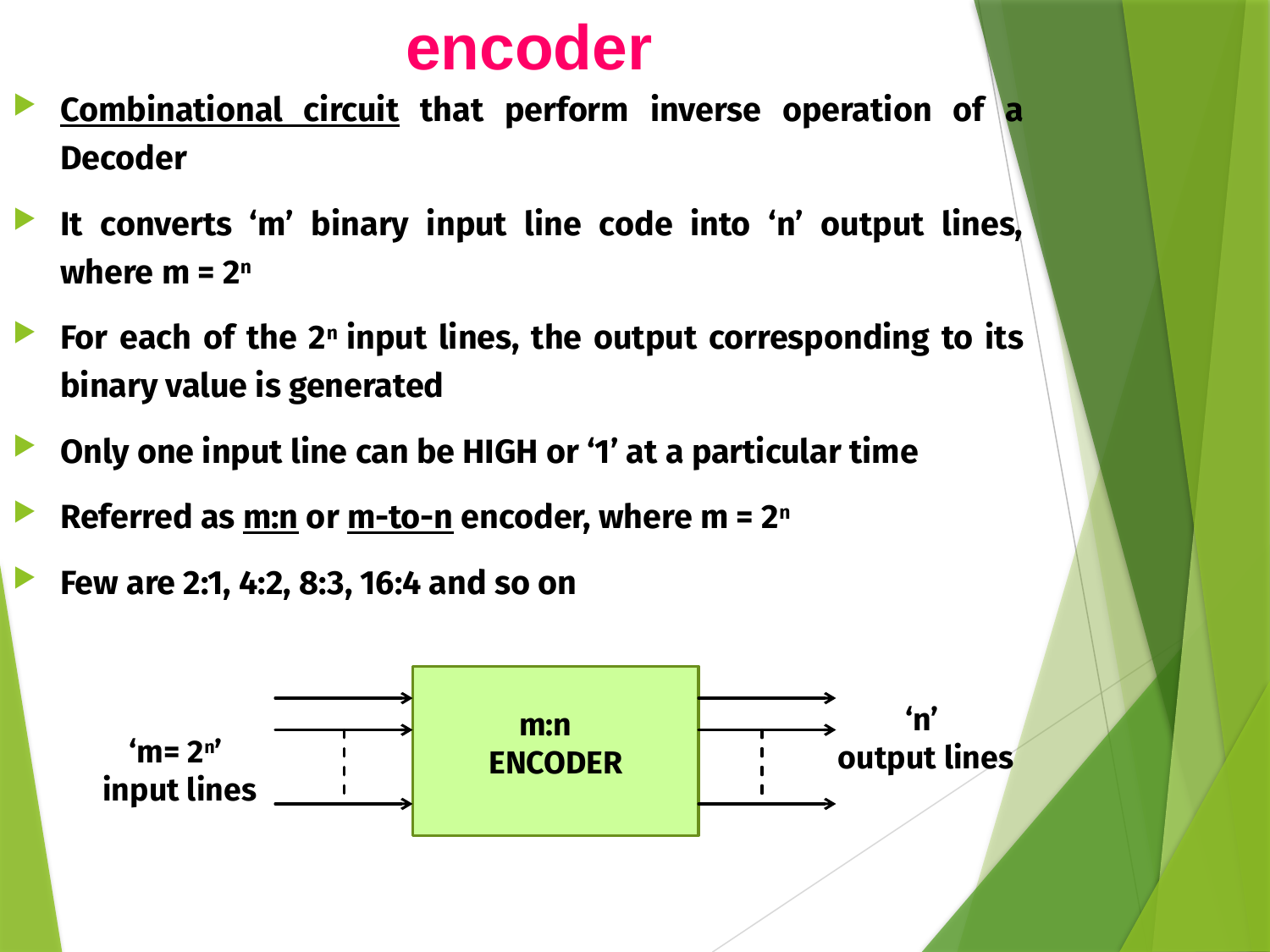

# encoder
Combinational circuit that perform inverse operation of a Decoder
It converts ‘m’ binary input line code into ‘n’ output lines, where m = 2n
For each of the 2n input lines, the output corresponding to its binary value is generated
Only one input line can be HIGH or ‘1’ at a particular time
Referred as m:n or m-to-n encoder, where m = 2n
Few are 2:1, 4:2, 8:3, 16:4 and so on

‘n’
output lines
    m:n
ENCODER
‘m= 2n’
input lines